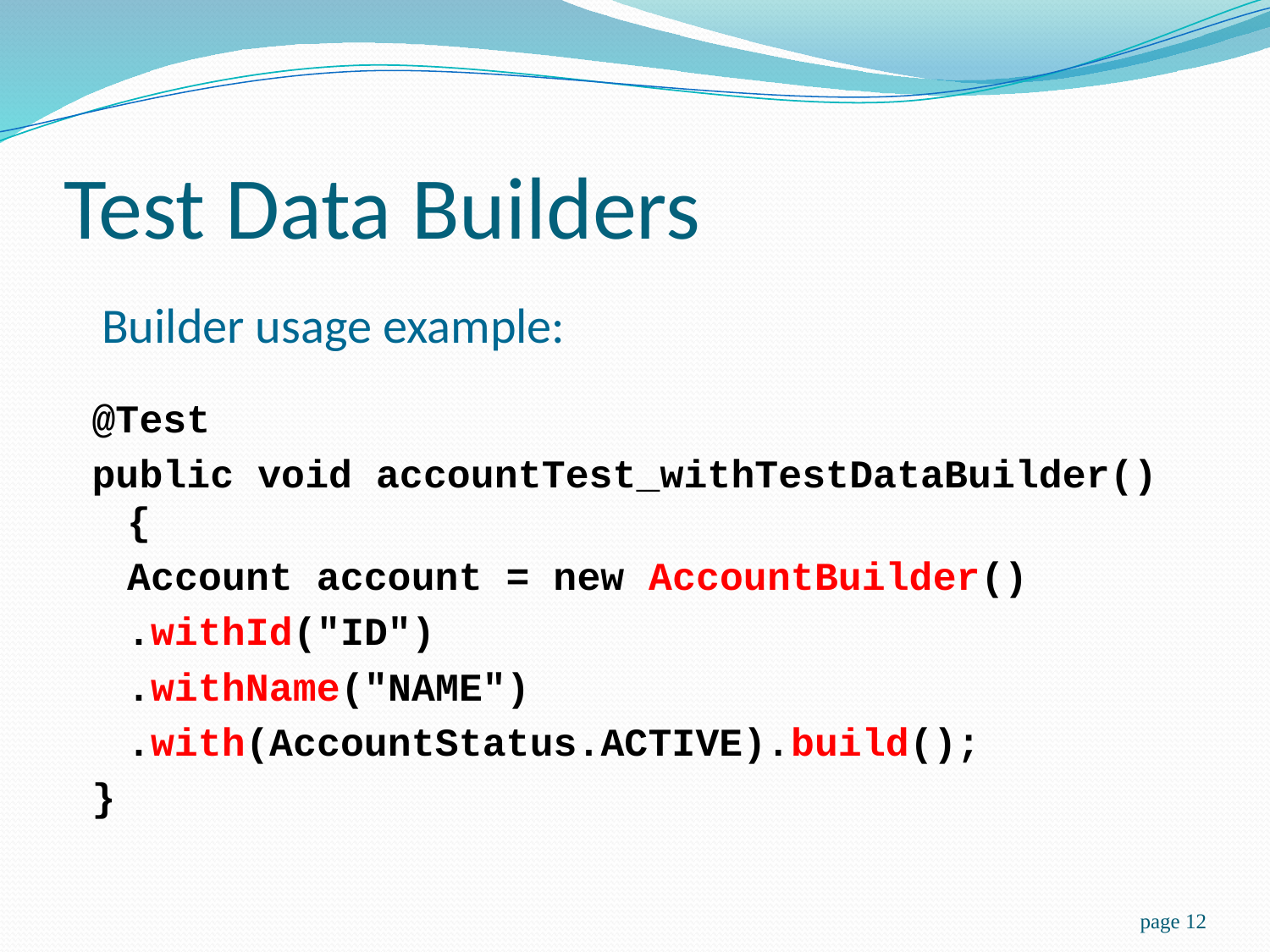

# Test Data Builders
Builder usage example:
@Test
public void accountTest_withTestDataBuilder() {
	Account account = new AccountBuilder()
		.withId("ID")
		.withName("NAME")
		.with(AccountStatus.ACTIVE).build();
}
page 12